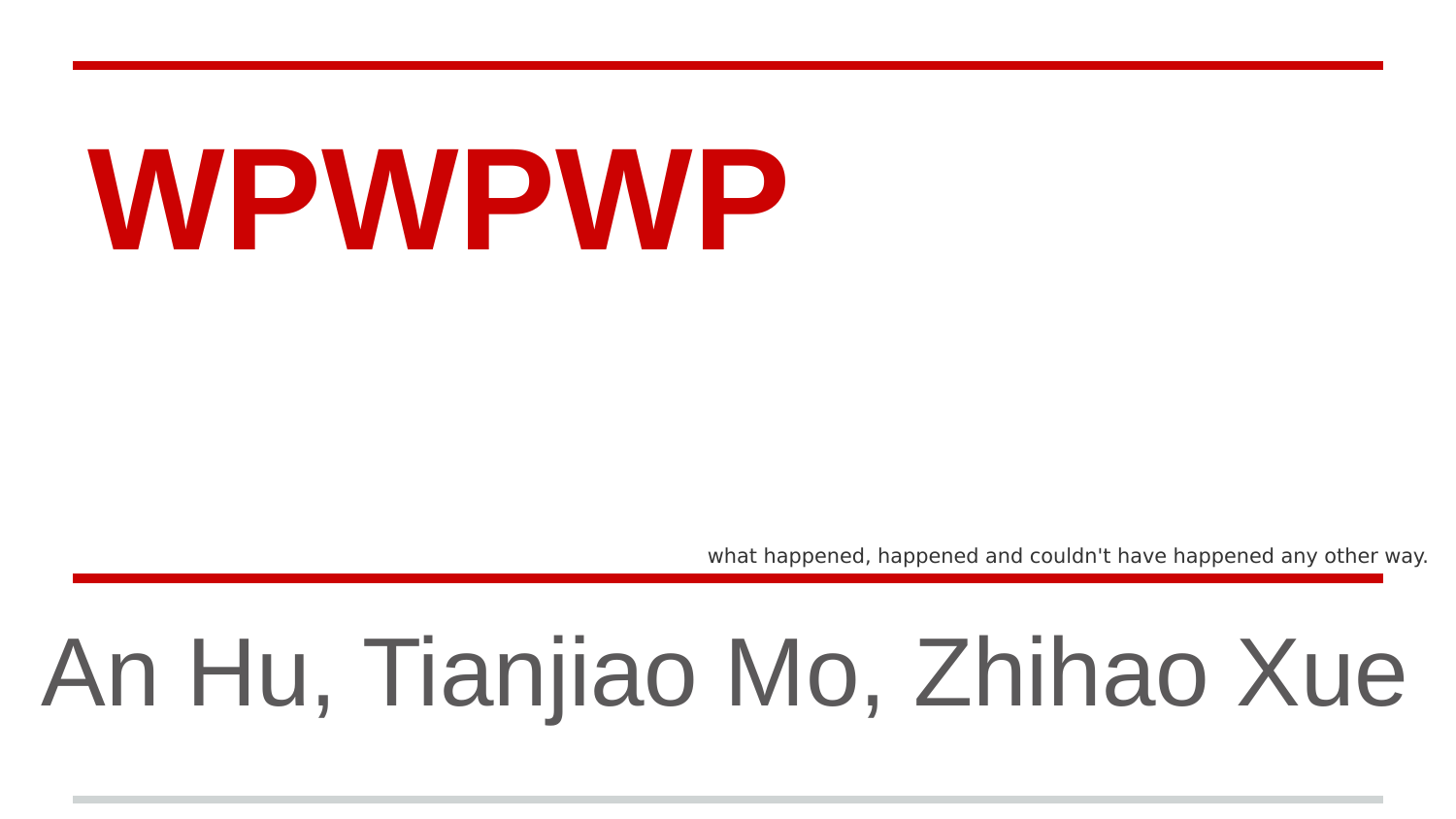

# WPWPWP
what happened, happened and couldn't have happened any other way.
An Hu, Tianjiao Mo, Zhihao Xue